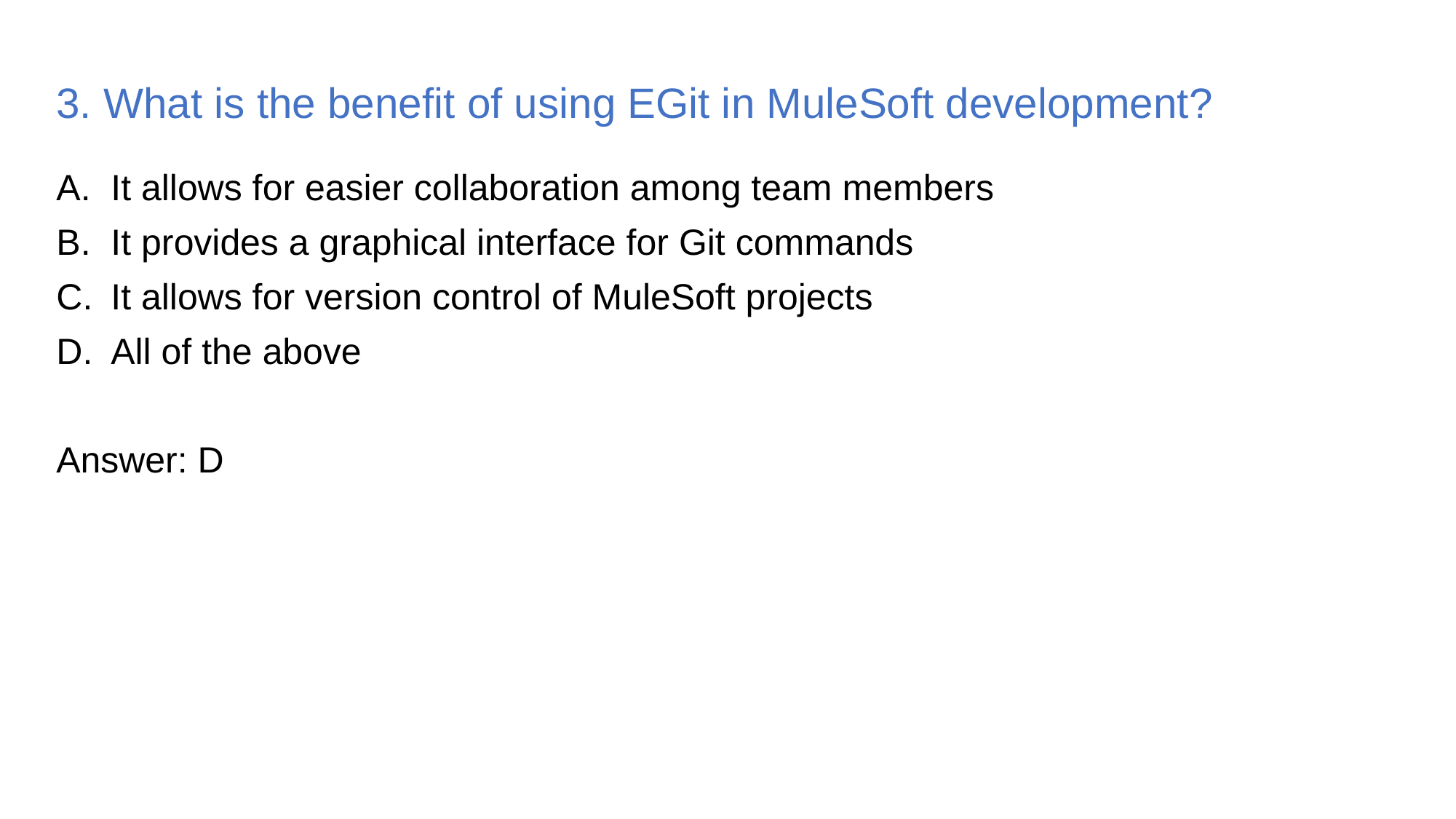

# 3. What is the benefit of using EGit in MuleSoft development?
It allows for easier collaboration among team members
It provides a graphical interface for Git commands
It allows for version control of MuleSoft projects
All of the above

Answer: D